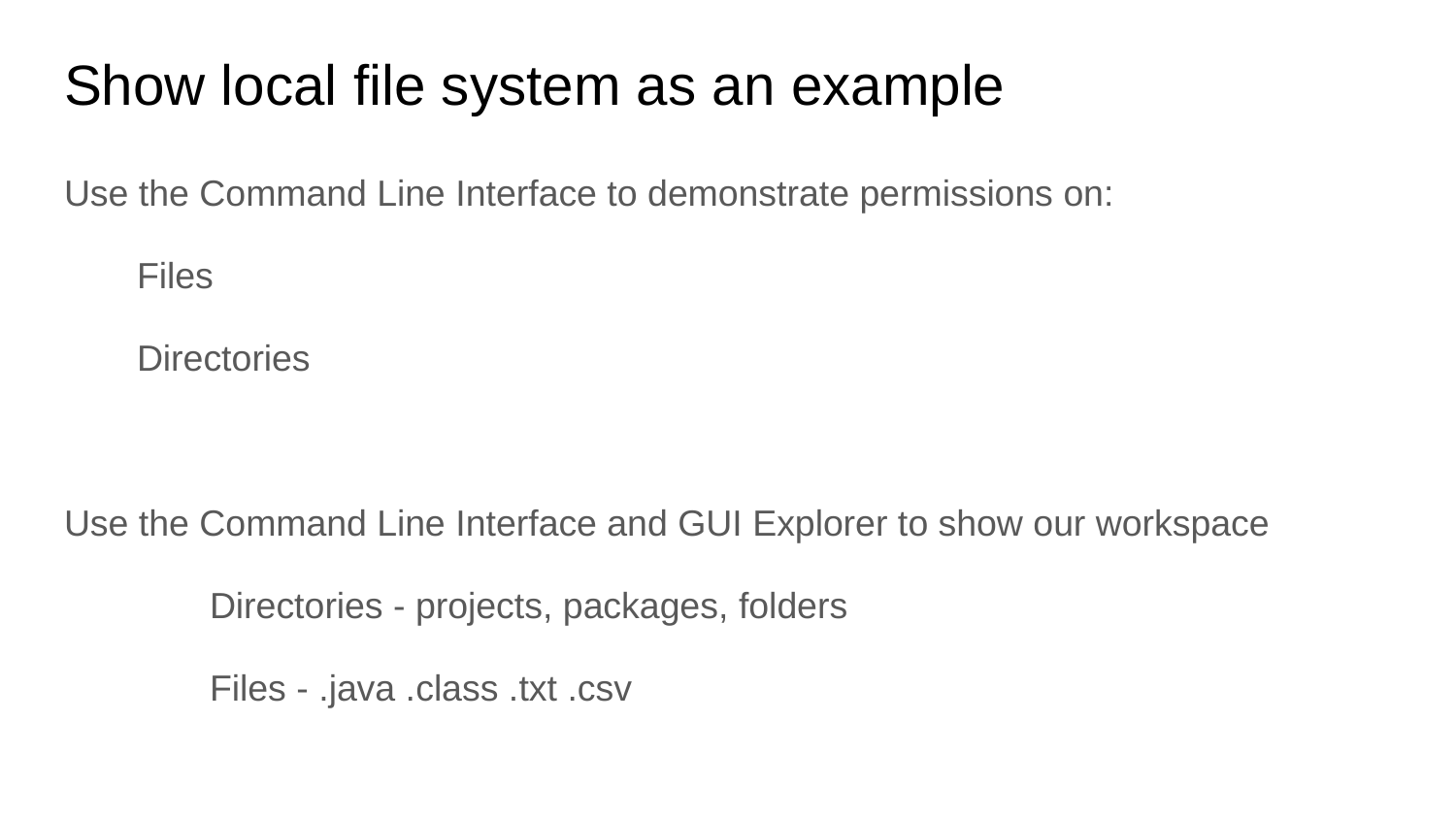

# Show local file system as an example
Use the Command Line Interface to demonstrate permissions on:
Files
Directories

Use the Command Line Interface and GUI Explorer to show our workspace
	Directories - projects, packages, folders
	Files - .java .class .txt .csv